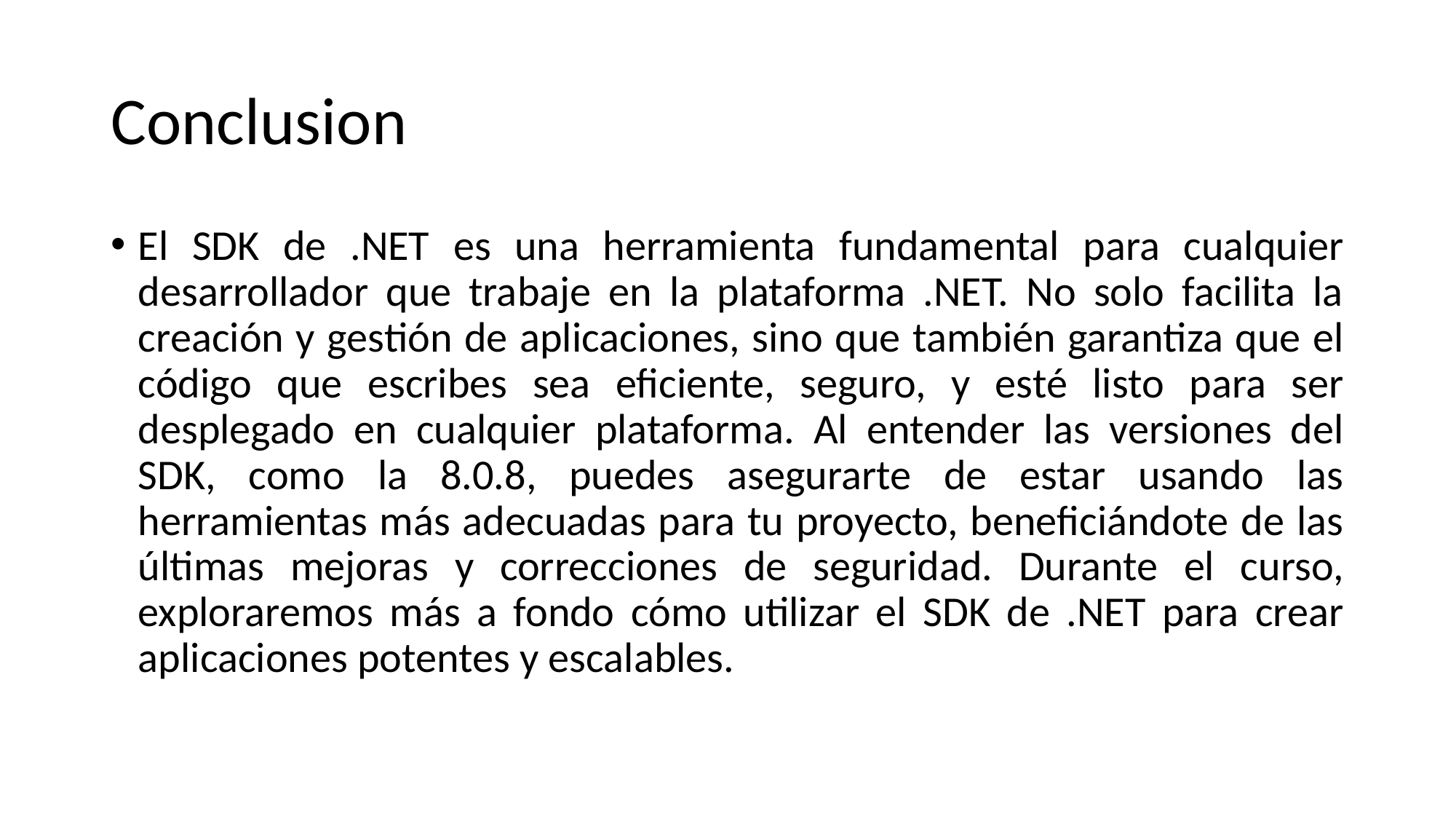

# Conclusion
El SDK de .NET es una herramienta fundamental para cualquier desarrollador que trabaje en la plataforma .NET. No solo facilita la creación y gestión de aplicaciones, sino que también garantiza que el código que escribes sea eficiente, seguro, y esté listo para ser desplegado en cualquier plataforma. Al entender las versiones del SDK, como la 8.0.8, puedes asegurarte de estar usando las herramientas más adecuadas para tu proyecto, beneficiándote de las últimas mejoras y correcciones de seguridad. Durante el curso, exploraremos más a fondo cómo utilizar el SDK de .NET para crear aplicaciones potentes y escalables.